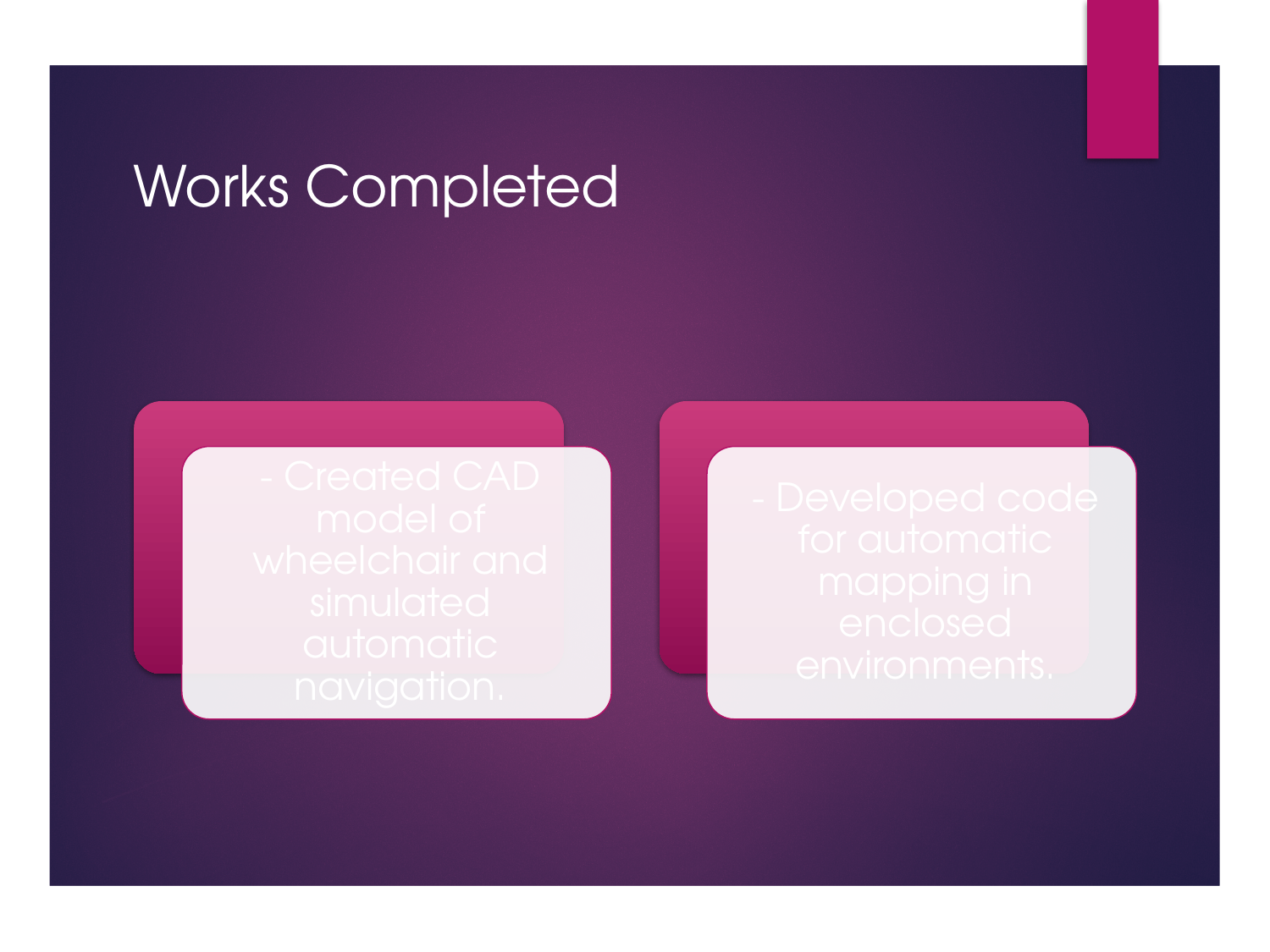

# Works Completed
- Created CAD model of wheelchair and simulated automatic navigation.
- Developed code for automatic mapping in enclosed environments.